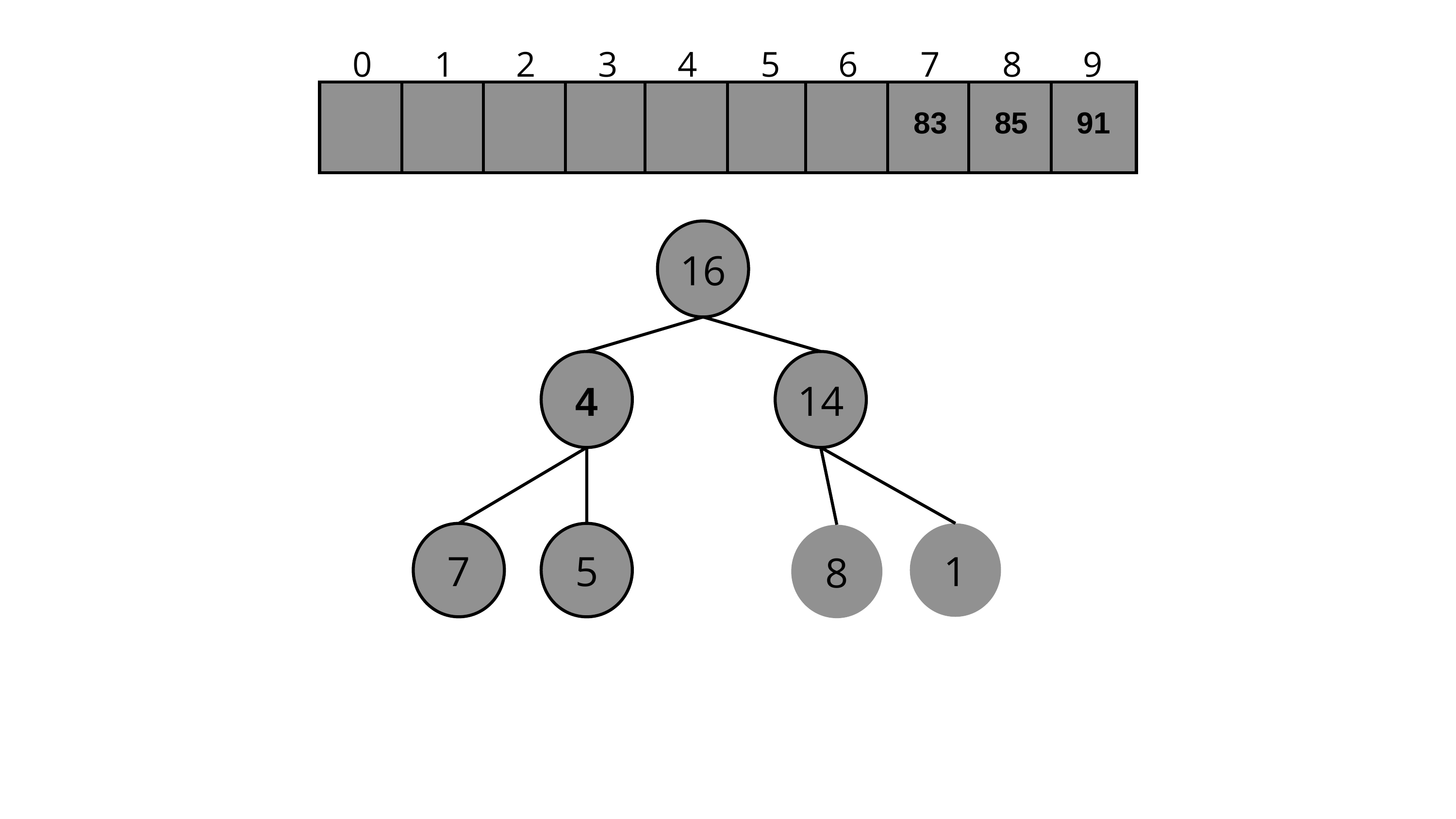

0
1
2
3
4
5
6
7
8
9

83

85

91

16

4

14

1
7
5

8